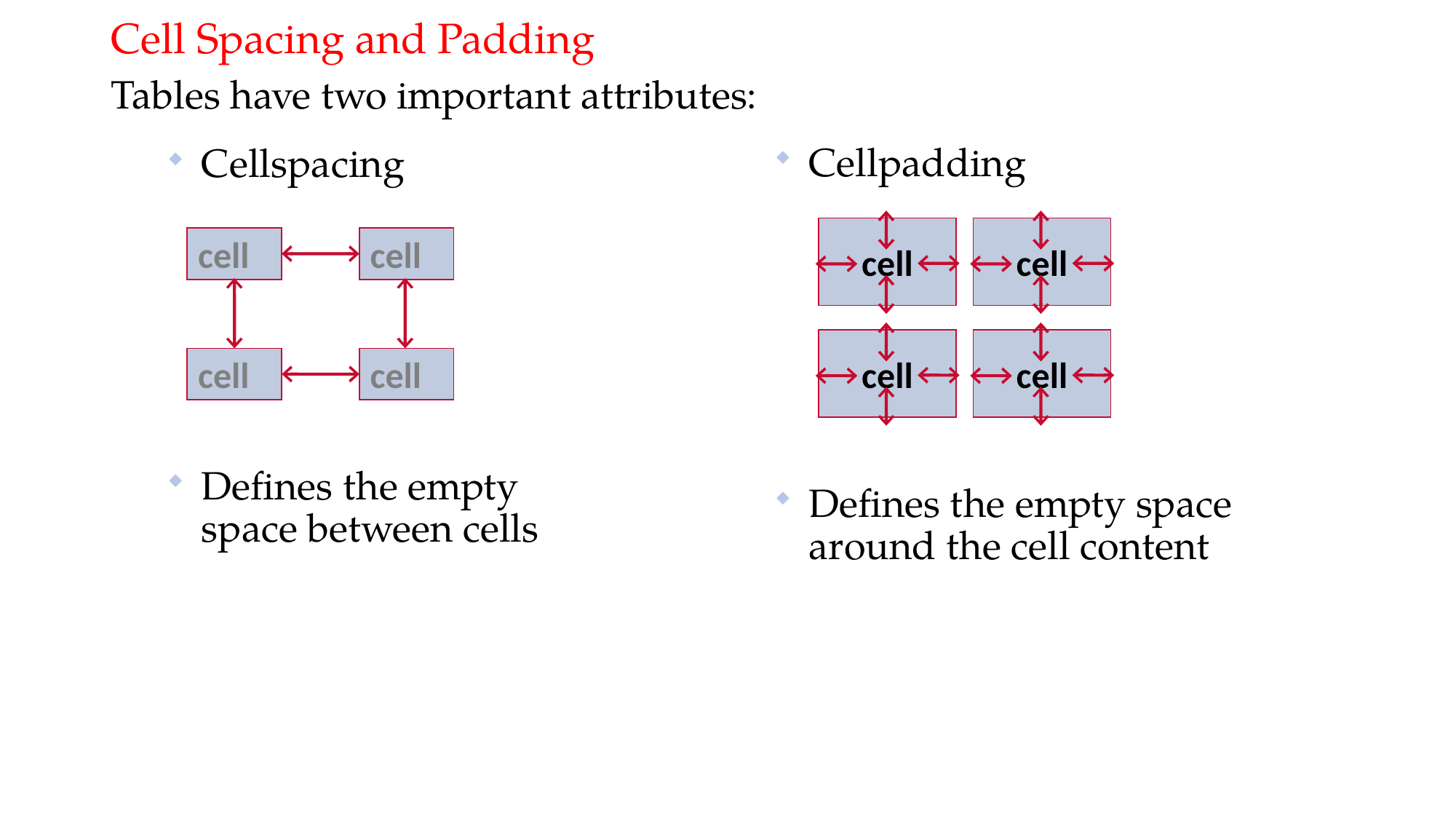

# Cell Spacing and Padding
Tables have two important attributes:

Cellpadding

Defines the empty space around the cell content
Cellspacing

Defines the empty space between cells
cell
cell

cell
cell

cell
cell

cell
cell